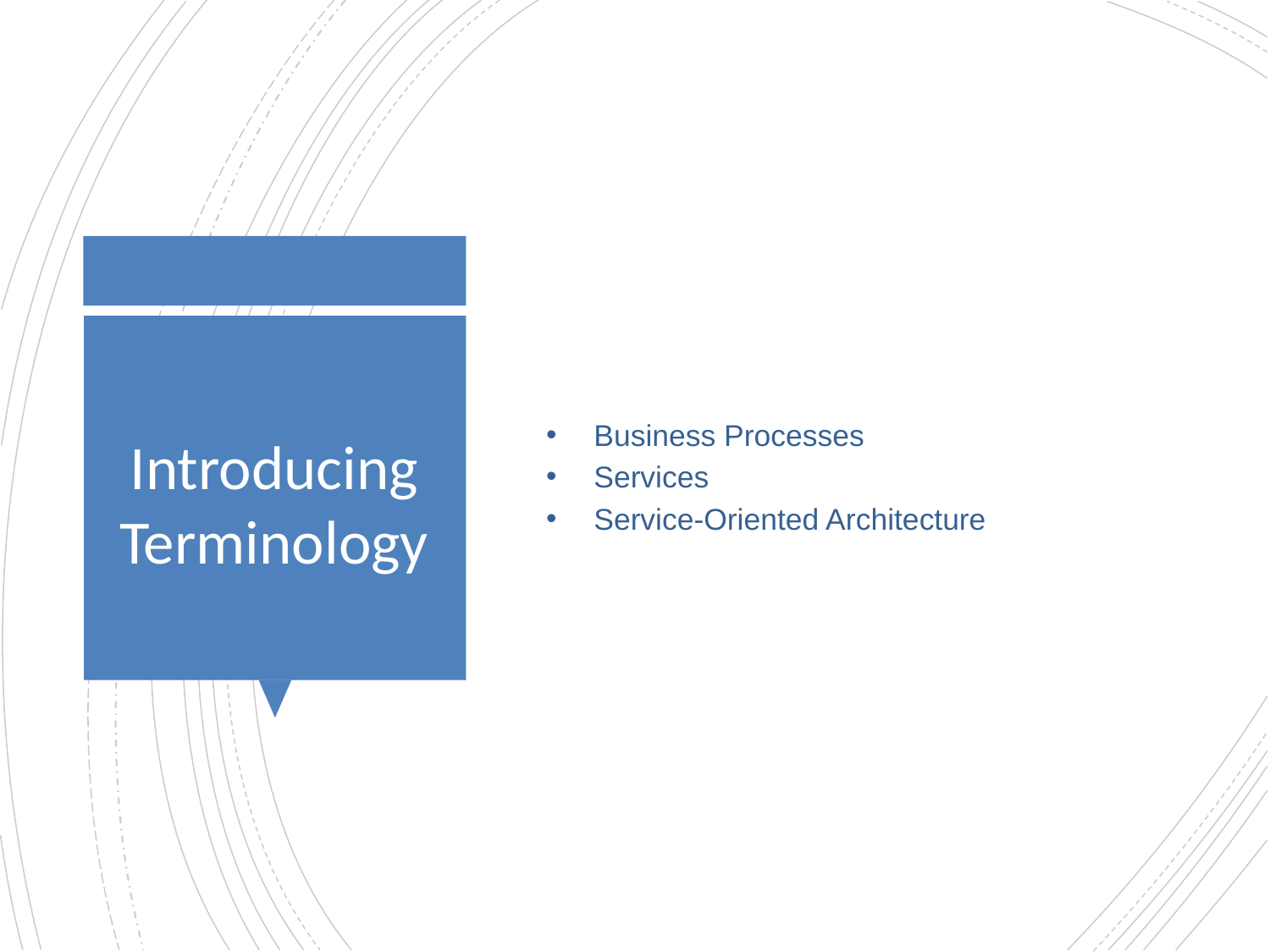

Business Processes
Services
Service-Oriented Architecture

# Introducing Terminology